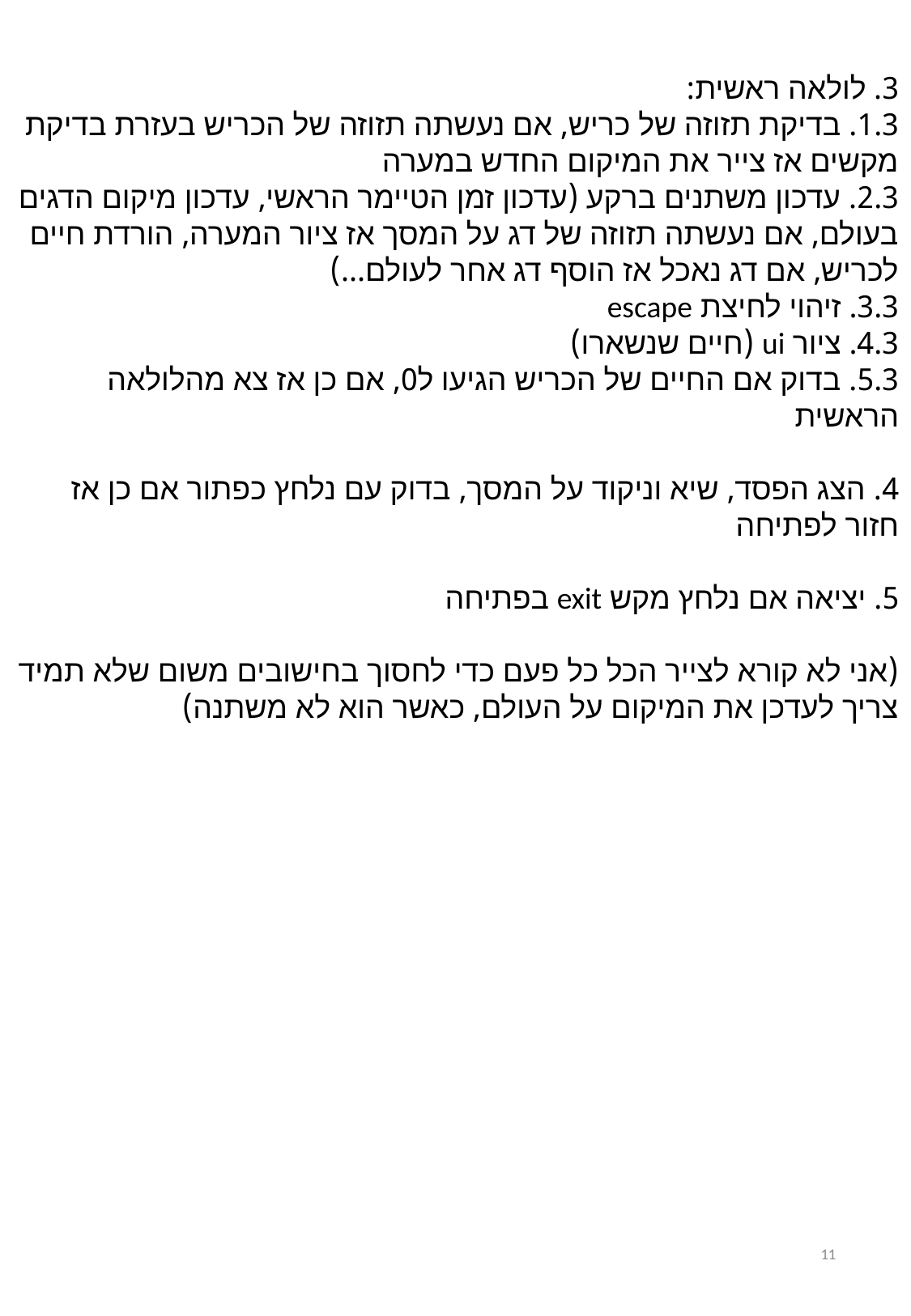

3. לולאה ראשית:
1.3. בדיקת תזוזה של כריש, אם נעשתה תזוזה של הכריש בעזרת בדיקת מקשים אז צייר את המיקום החדש במערה
2.3. עדכון משתנים ברקע (עדכון זמן הטיימר הראשי, עדכון מיקום הדגים בעולם, אם נעשתה תזוזה של דג על המסך אז ציור המערה, הורדת חיים לכריש, אם דג נאכל אז הוסף דג אחר לעולם...)
3.3. זיהוי לחיצת escape
4.3. ציור ui (חיים שנשארו)
5.3. בדוק אם החיים של הכריש הגיעו ל0, אם כן אז צא מהלולאה הראשית

4. הצג הפסד, שיא וניקוד על המסך, בדוק עם נלחץ כפתור אם כן אז חזור לפתיחה

5. יציאה אם נלחץ מקש exit בפתיחה

(אני לא קורא לצייר הכל כל פעם כדי לחסוך בחישובים משום שלא תמיד צריך לעדכן את המיקום על העולם, כאשר הוא לא משתנה)

11